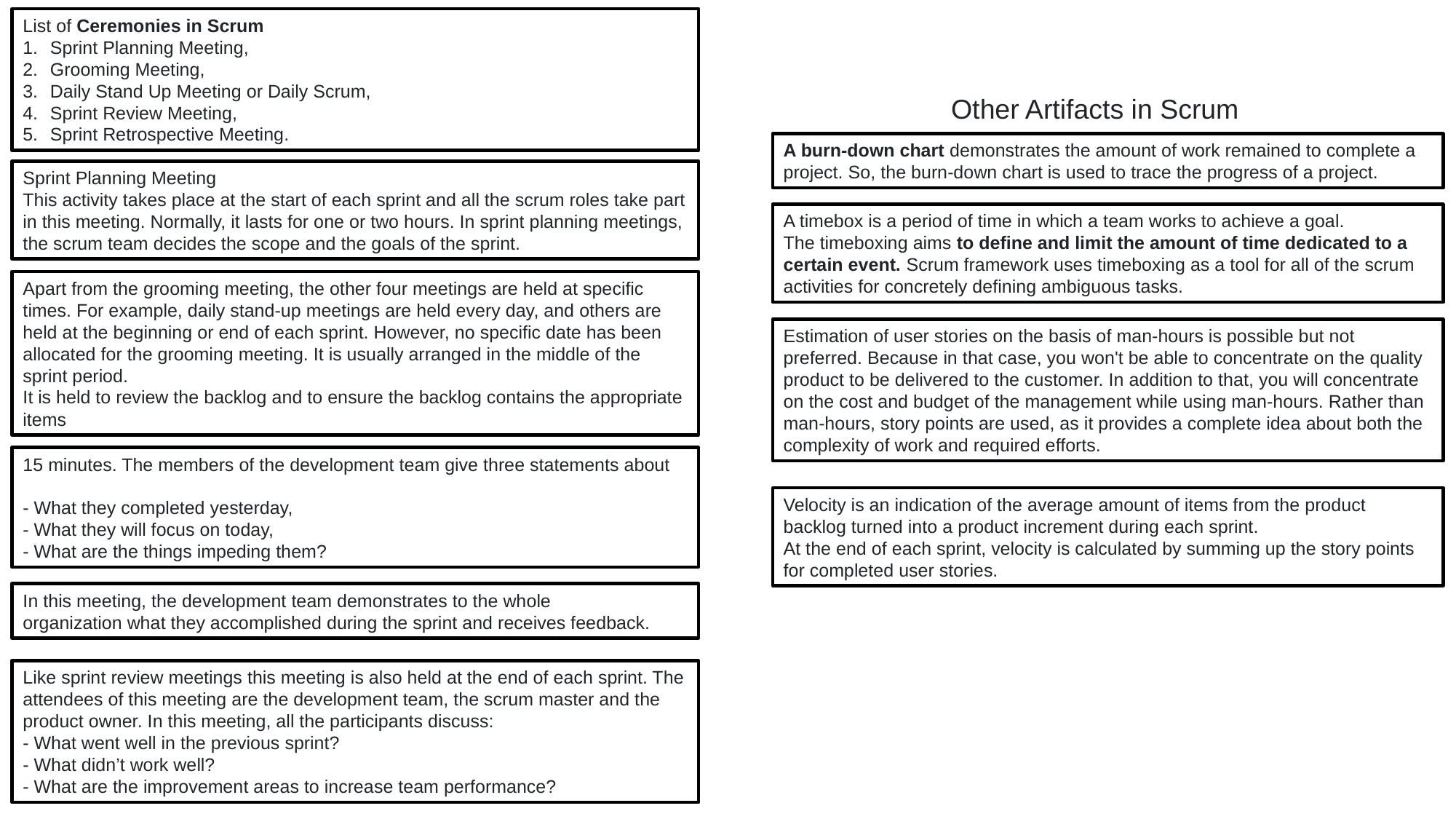

List of Ceremonies in Scrum
Sprint Planning Meeting,
Grooming Meeting,
Daily Stand Up Meeting or Daily Scrum,
Sprint Review Meeting,
Sprint Retrospective Meeting.
Other Artifacts in Scrum
A burn-down chart demonstrates the amount of work remained to complete a project. So, the burn-down chart is used to trace the progress of a project.
Sprint Planning Meeting
This activity takes place at the start of each sprint and all the scrum roles take part in this meeting. Normally, it lasts for one or two hours. In sprint planning meetings, the scrum team decides the scope and the goals of the sprint.
A timebox is a period of time in which a team works to achieve a goal.
The timeboxing aims to define and limit the amount of time dedicated to a certain event. Scrum framework uses timeboxing as a tool for all of the scrum activities for concretely defining ambiguous tasks.
Apart from the grooming meeting, the other four meetings are held at specific times. For example, daily stand-up meetings are held every day, and others are held at the beginning or end of each sprint. However, no specific date has been allocated for the grooming meeting. It is usually arranged in the middle of the sprint period.
It is held to review the backlog and to ensure the backlog contains the appropriate items
Estimation of user stories on the basis of man-hours is possible but not preferred. Because in that case, you won't be able to concentrate on the quality product to be delivered to the customer. In addition to that, you will concentrate on the cost and budget of the management while using man-hours. Rather than man-hours, story points are used, as it provides a complete idea about both the complexity of work and required efforts.
15 minutes. The members of the development team give three statements about
- What they completed yesterday,
- What they will focus on today,
- What are the things impeding them?
Velocity is an indication of the average amount of items from the product backlog turned into a product increment during each sprint.
At the end of each sprint, velocity is calculated by summing up the story points for completed user stories.
In this meeting, the development team demonstrates to the whole organization what they accomplished during the sprint and receives feedback.
Like sprint review meetings this meeting is also held at the end of each sprint. The attendees of this meeting are the development team, the scrum master and the product owner. In this meeting, all the participants discuss:
- What went well in the previous sprint?
- What didn’t work well?
- What are the improvement areas to increase team performance?